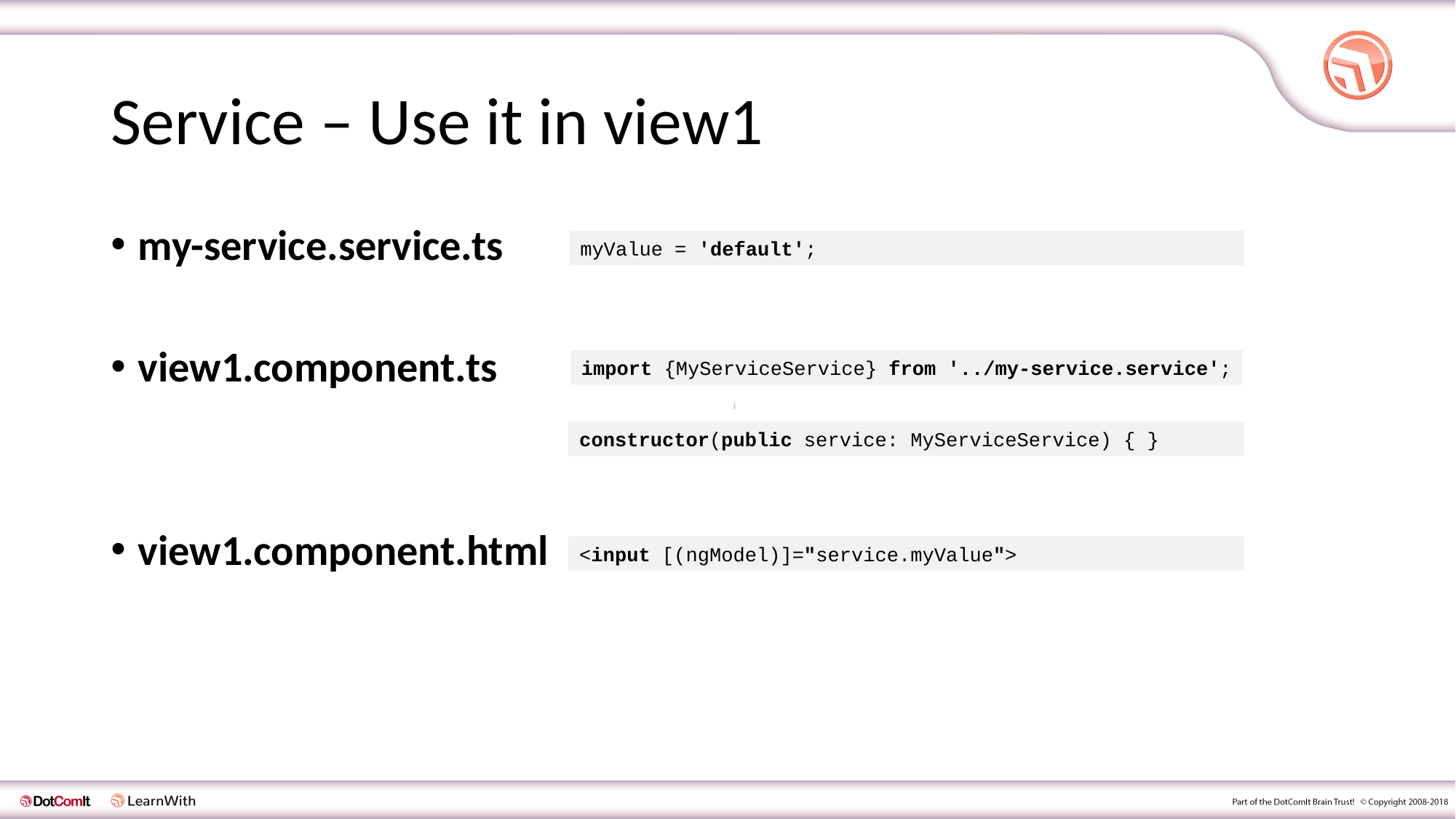

# Service – Use it in view1
my-service.service.ts

view1.component.ts

view1.component.html
myValue = 'default';
import {MyServiceService} from '../my-service.service';
constructor(public service: MyServiceService) { }
<input [(ngModel)]="service.myValue">